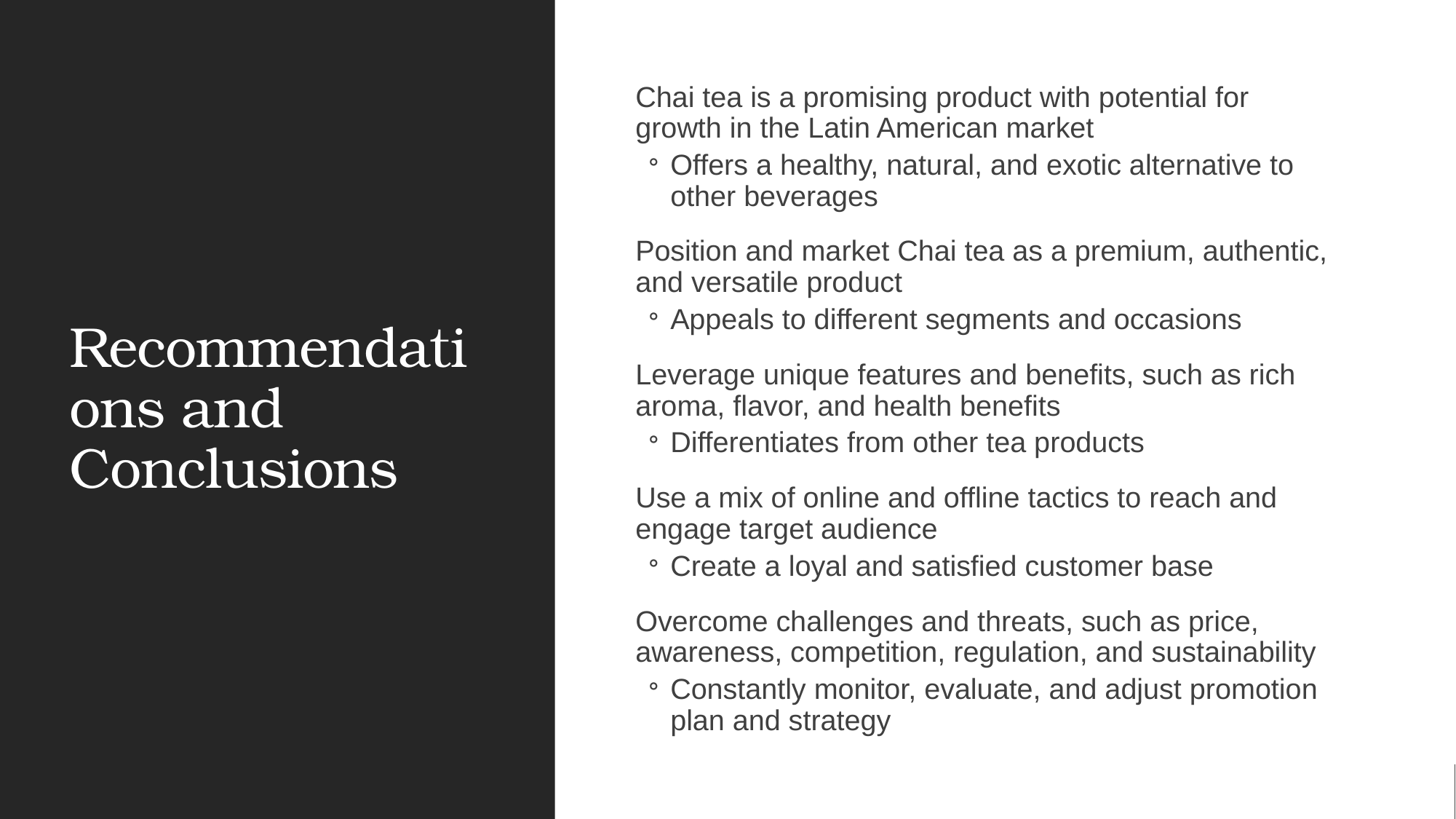

# Recommendations and Conclusions
Chai tea is a promising product with potential for growth in the Latin American market
Offers a healthy, natural, and exotic alternative to other beverages
Position and market Chai tea as a premium, authentic, and versatile product
Appeals to different segments and occasions
Leverage unique features and benefits, such as rich aroma, flavor, and health benefits
Differentiates from other tea products
Use a mix of online and offline tactics to reach and engage target audience
Create a loyal and satisfied customer base
Overcome challenges and threats, such as price, awareness, competition, regulation, and sustainability
Constantly monitor, evaluate, and adjust promotion plan and strategy